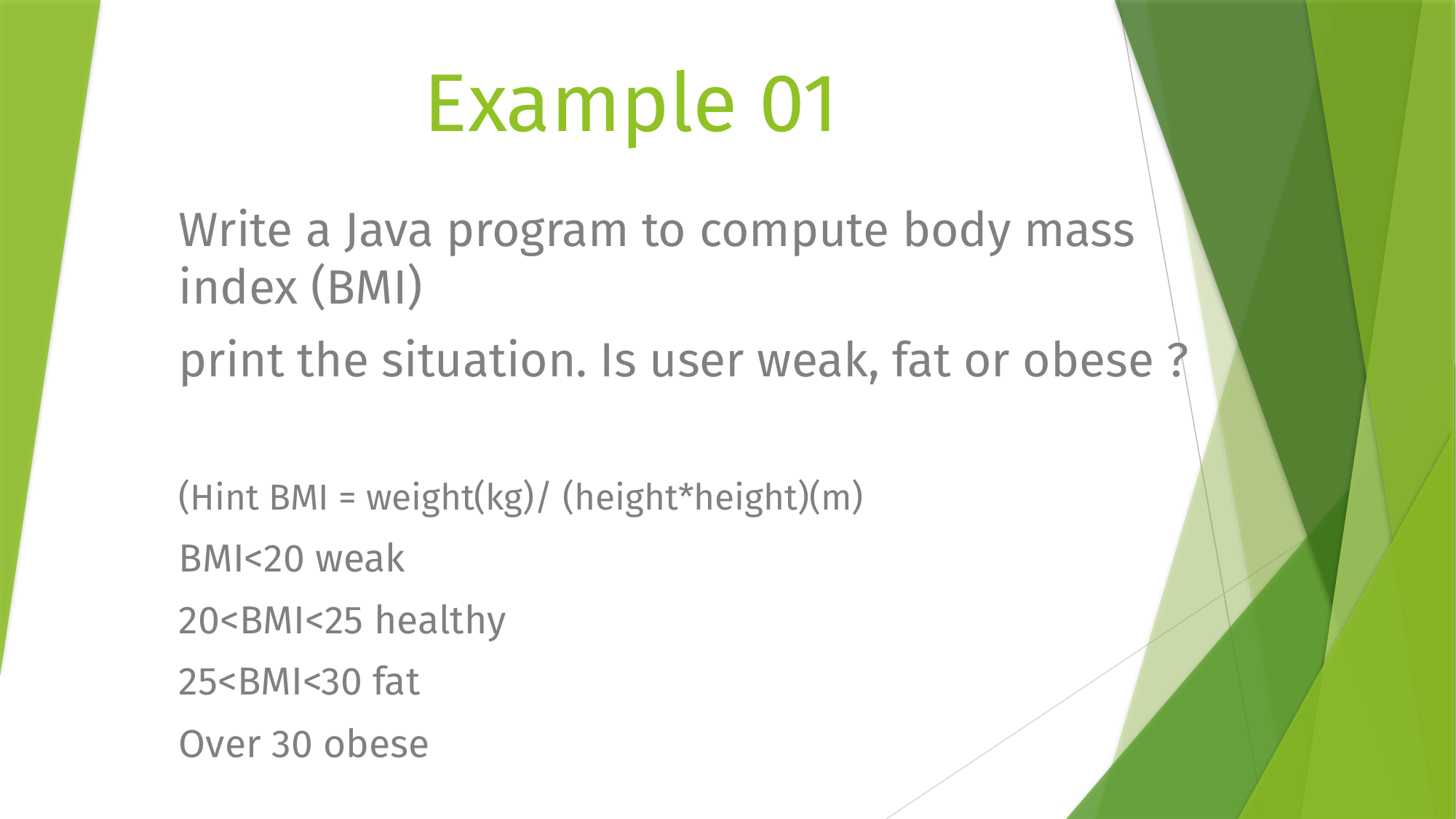

# Example 01
Write a Java program to compute body mass index (BMI)
print the situation. Is user weak, fat or obese ?

(Hint BMI = weight(kg)/ (height*height)(m)
BMI<20 weak
20<BMI<25 healthy
25<BMI<30 fat
Over 30 obese